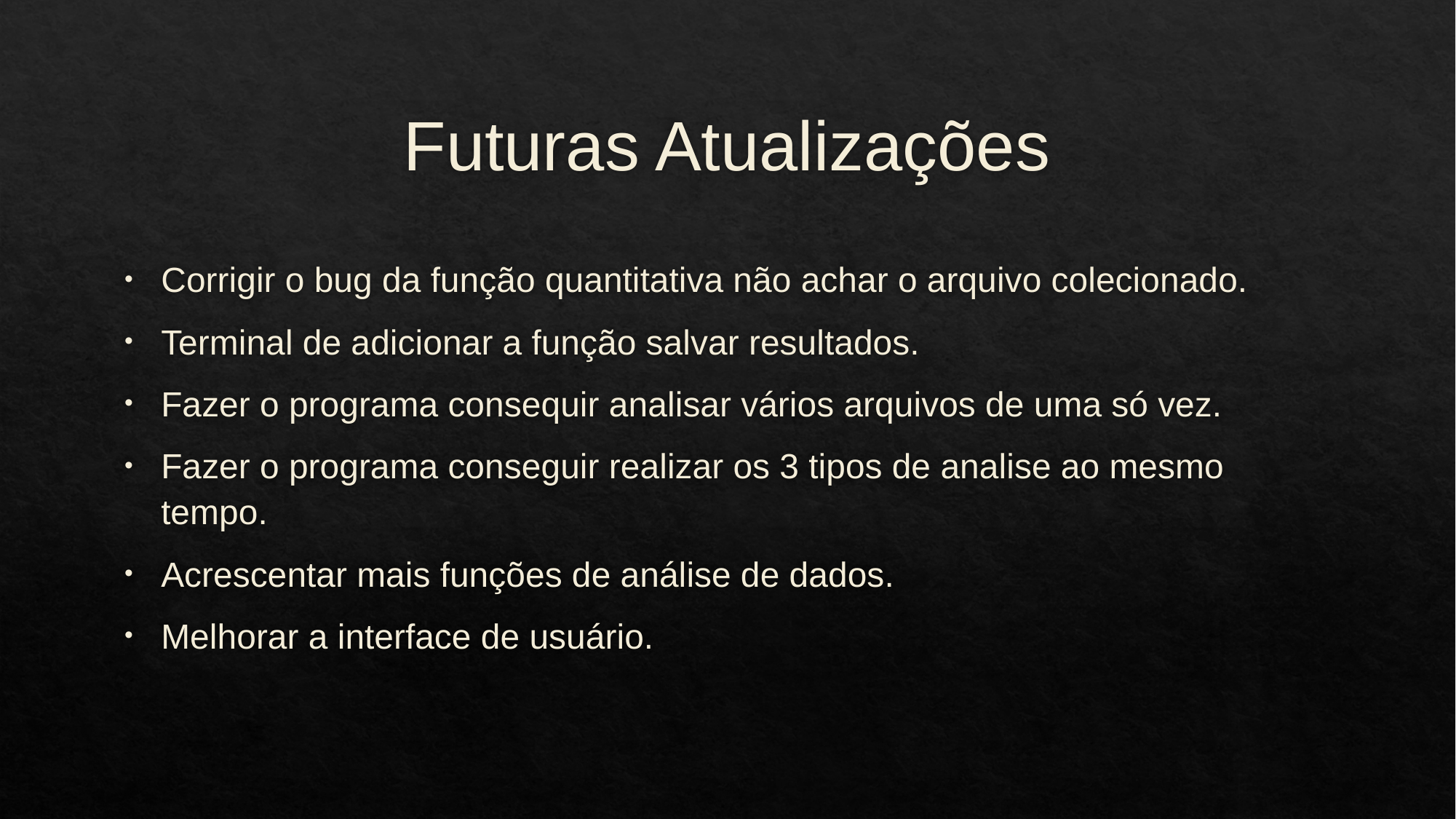

# Futuras Atualizações
Corrigir o bug da função quantitativa não achar o arquivo colecionado.
Terminal de adicionar a função salvar resultados.
Fazer o programa consequir analisar vários arquivos de uma só vez.
Fazer o programa conseguir realizar os 3 tipos de analise ao mesmo tempo.
Acrescentar mais funções de análise de dados.
Melhorar a interface de usuário.